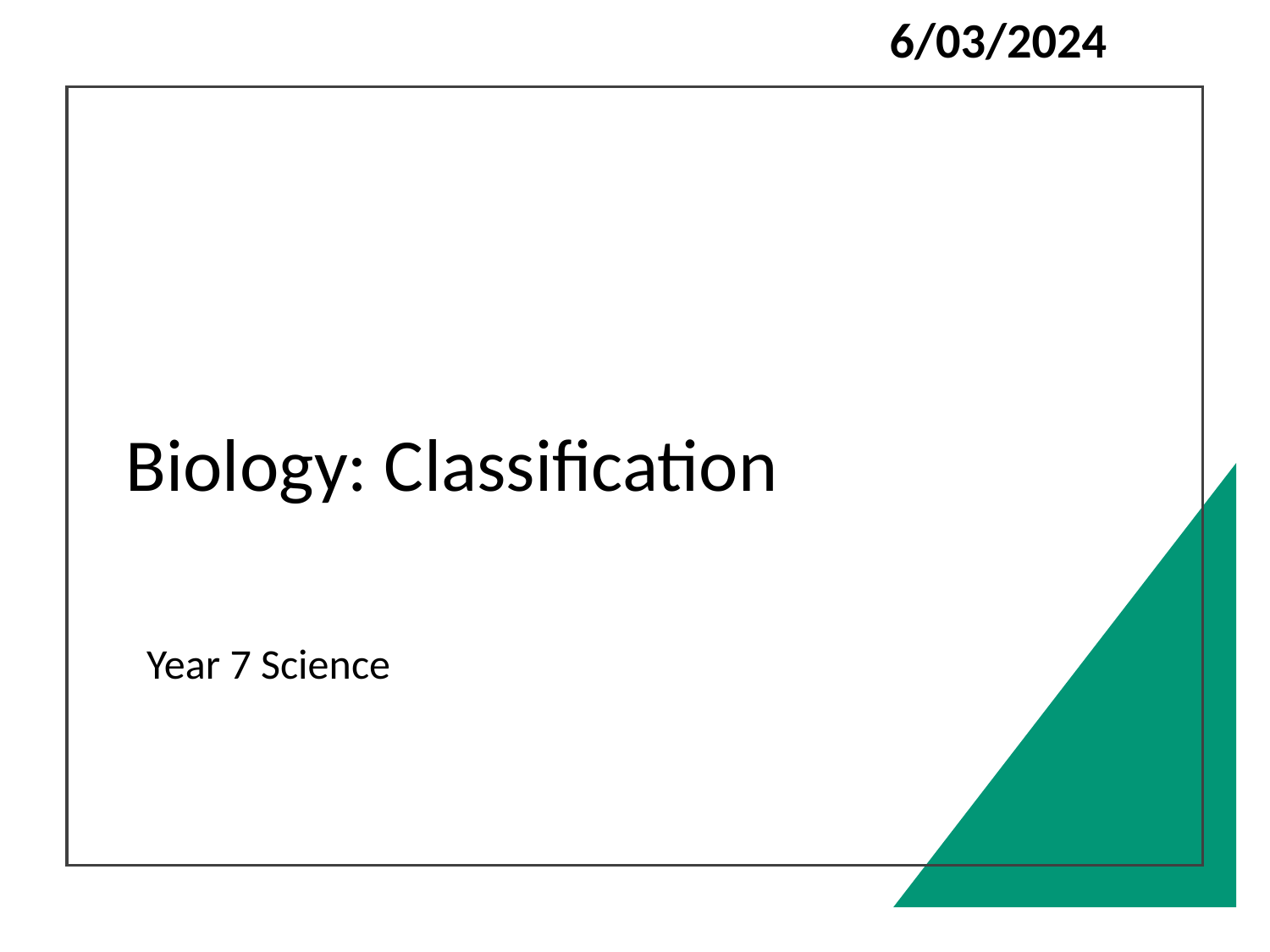

6/03/2024

# Biology: Classification

Year 7 Science